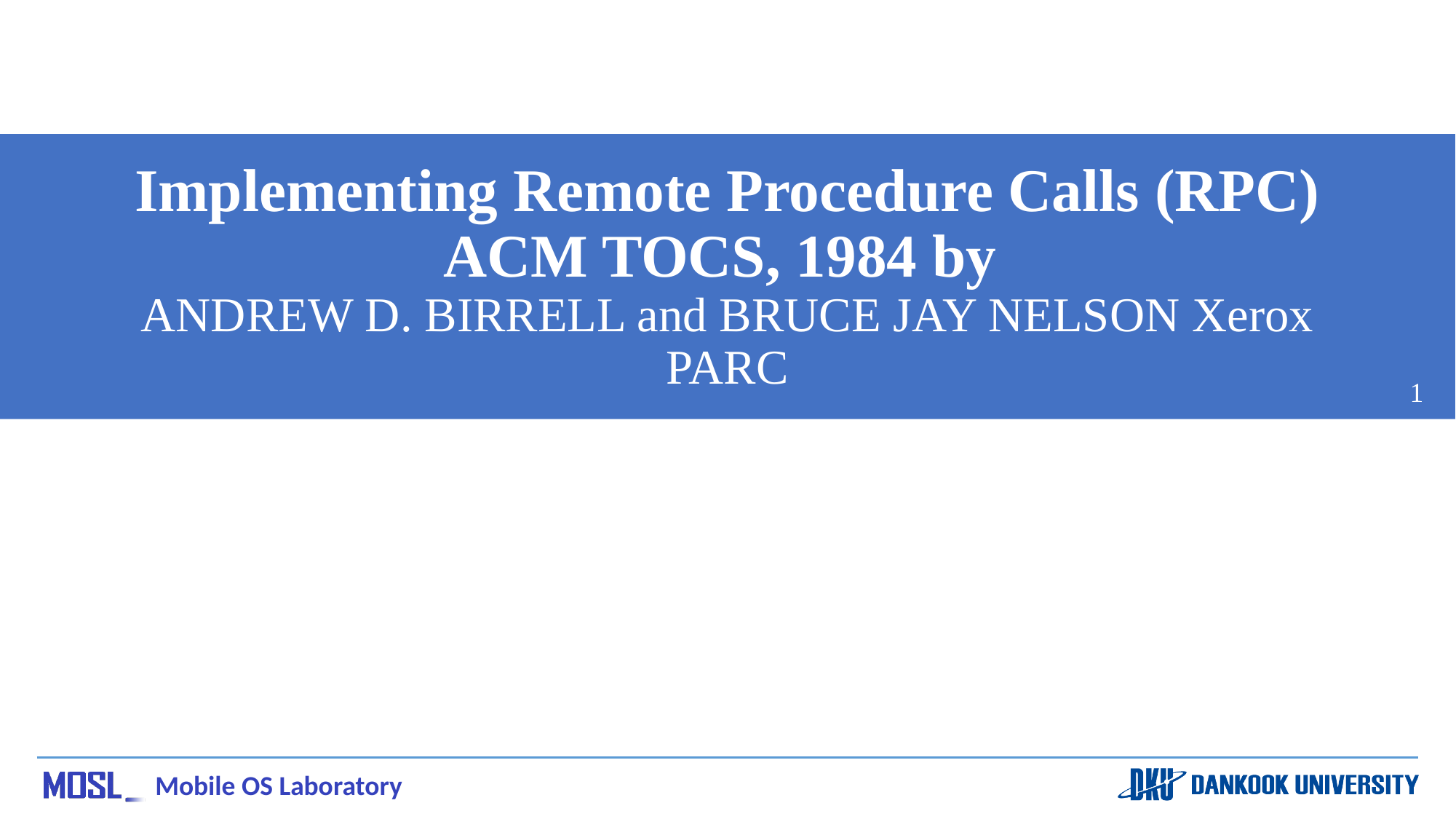

# Implementing Remote Procedure Calls (RPC) ACM TOCS, 1984 by ANDREW D. BIRRELL and BRUCE JAY NELSON Xerox PARC
1